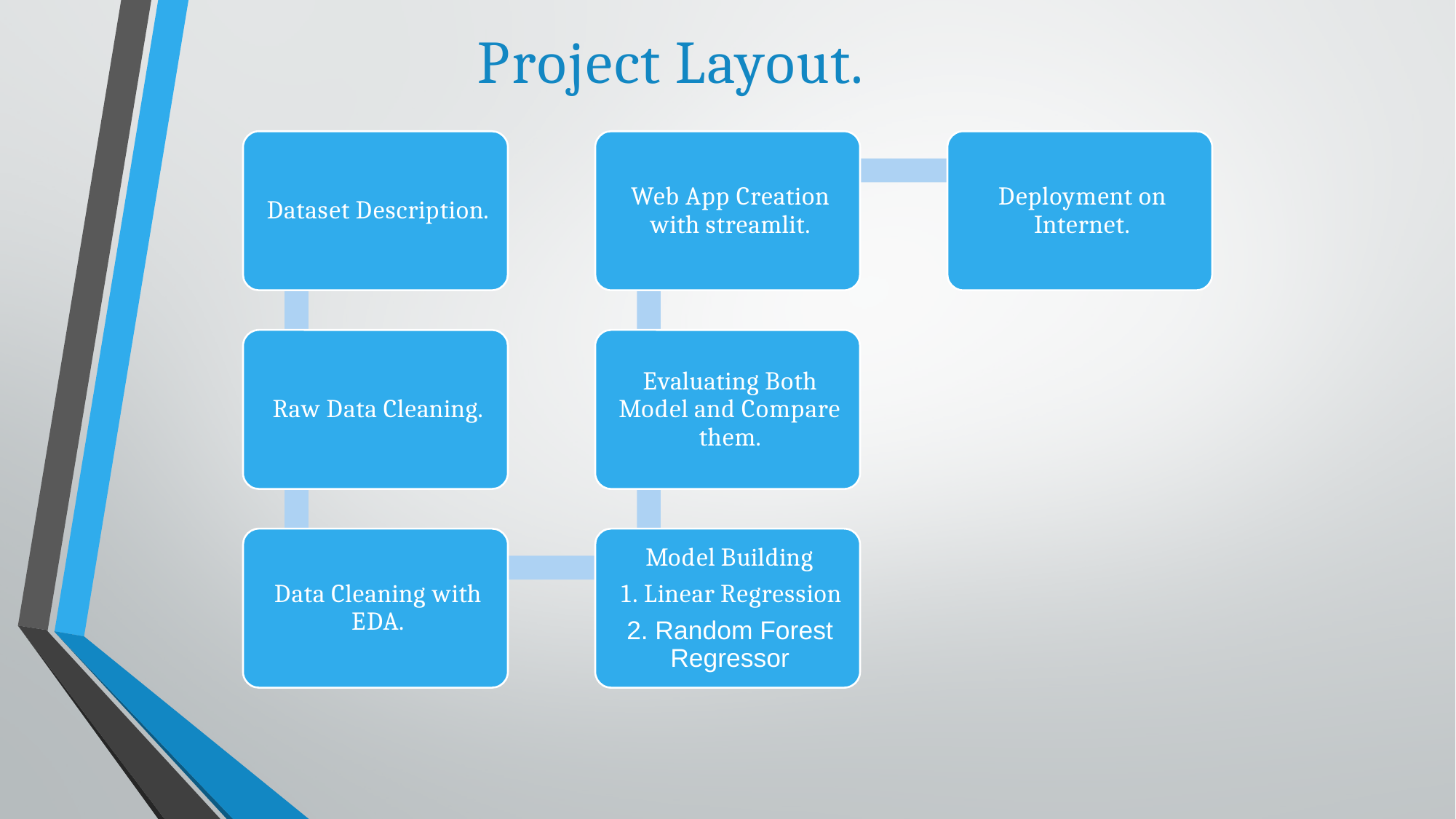

Project Layout.

Dataset Description.
Raw Data Cleaning.
Data Cleaning with EDA.
Model Building
1. Linear Regression
2. Random Forest Regressor
Evaluating Both Model and Compare them.
Web App Creation with streamlit.
Deployment on Internet.